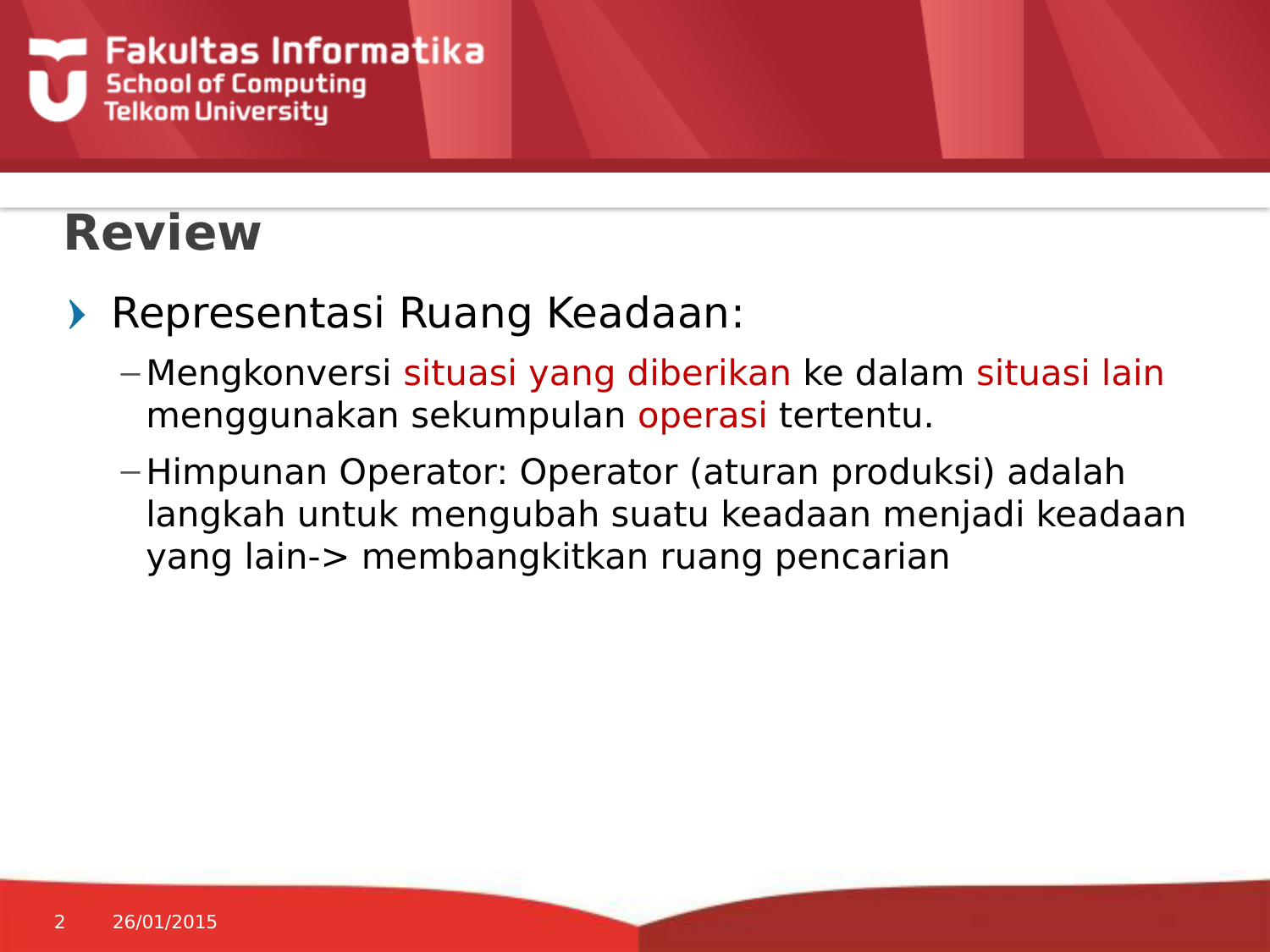

# Review
Representasi Ruang Keadaan:
Mengkonversi situasi yang diberikan ke dalam situasi lain menggunakan sekumpulan operasi tertentu.
Himpunan Operator: Operator (aturan produksi) adalah langkah untuk mengubah suatu keadaan menjadi keadaan yang lain-> membangkitkan ruang pencarian

2
26/01/2015